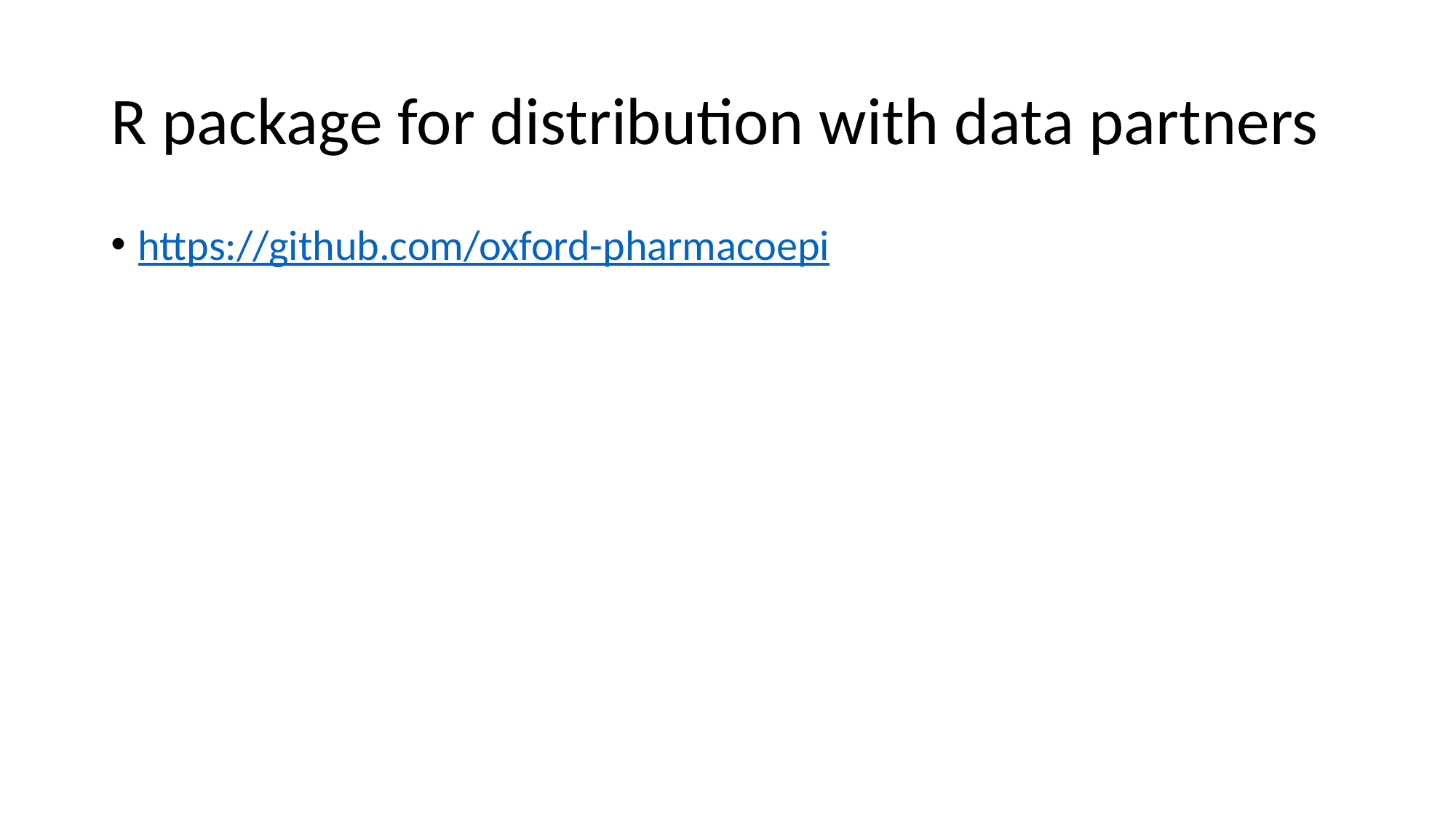

# R package for distribution with data partners
https://github.com/oxford-pharmacoepi